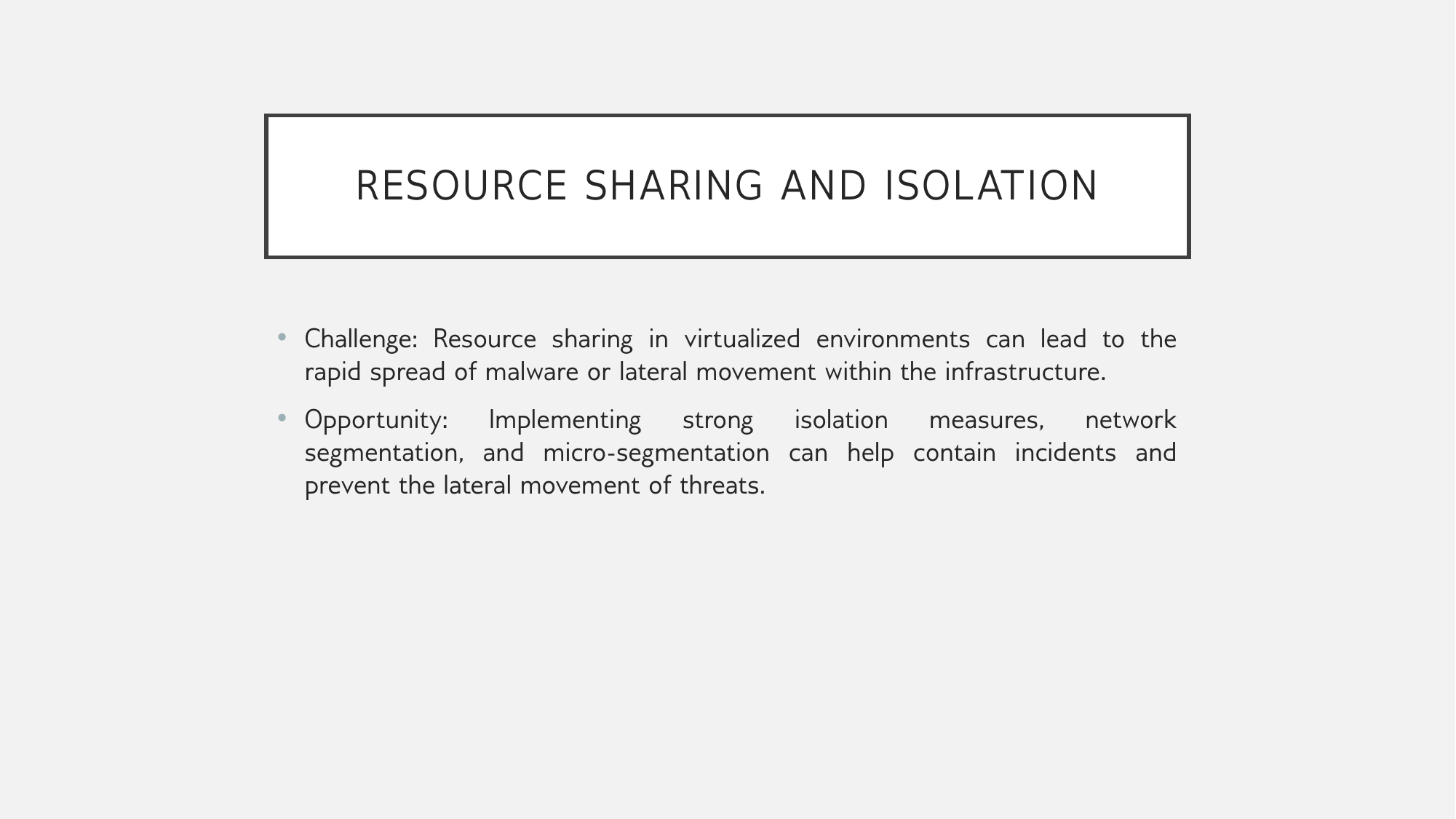

# Resource Sharing and Isolation
Challenge: Resource sharing in virtualized environments can lead to the rapid spread of malware or lateral movement within the infrastructure.
Opportunity: Implementing strong isolation measures, network segmentation, and micro-segmentation can help contain incidents and prevent the lateral movement of threats.